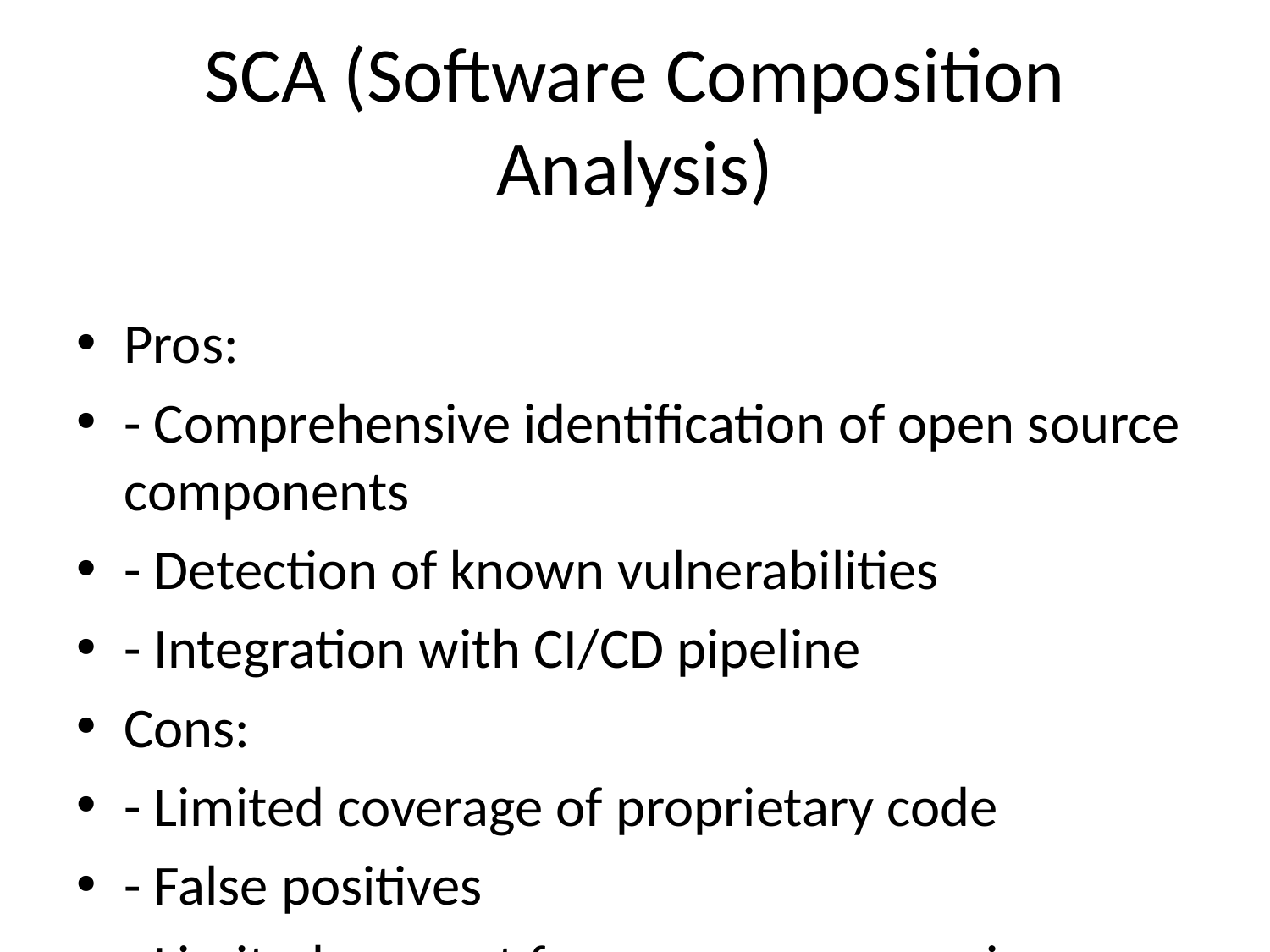

# SCA (Software Composition Analysis)

Pros:
- Comprehensive identification of open source components
- Detection of known vulnerabilities
- Integration with CI/CD pipeline
Cons:
- Limited coverage of proprietary code
- False positives
- Limited support for some programming languages